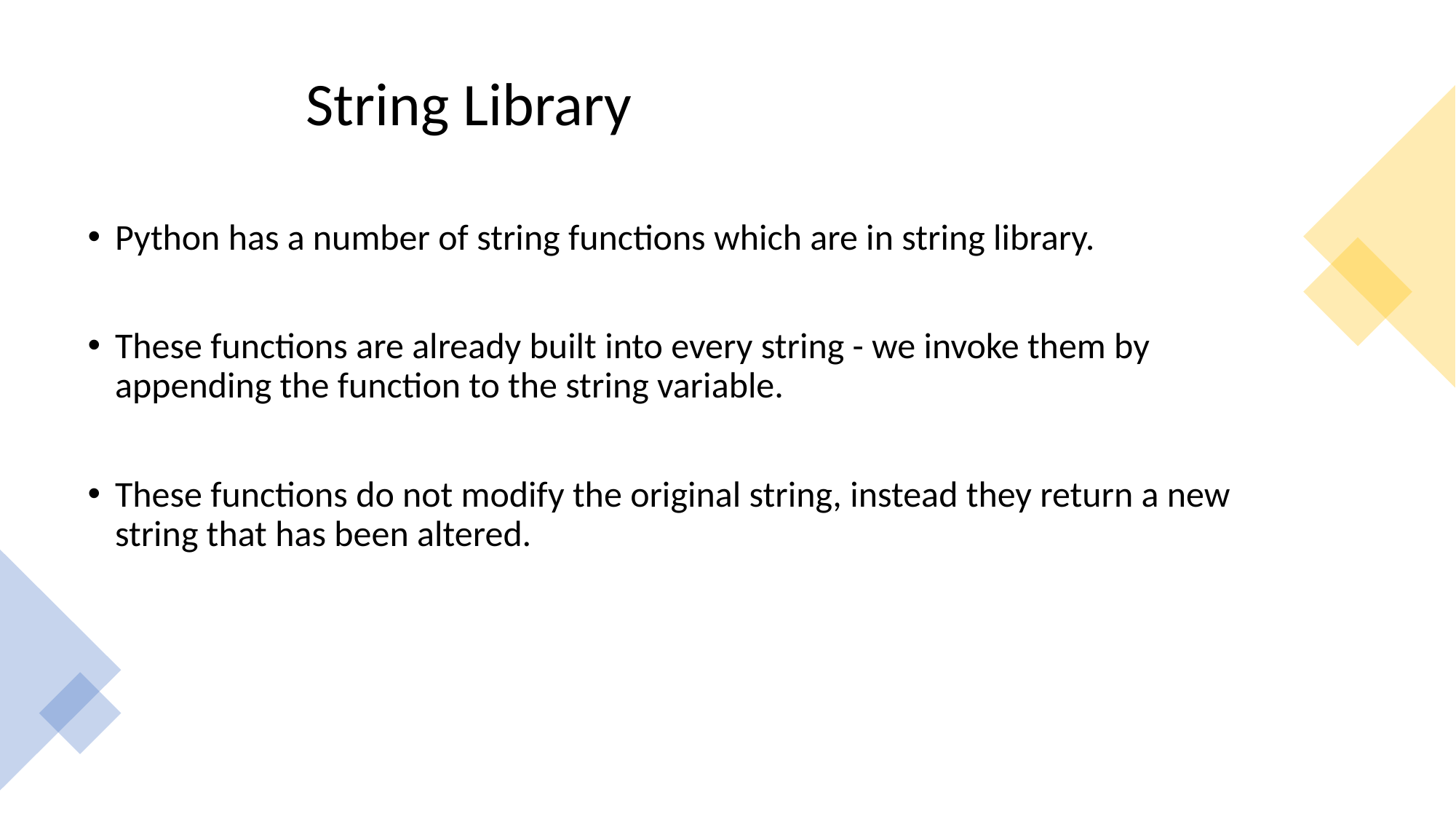

# String Library

Python has a number of string functions which are in string library.

These functions are already built into every string - we invoke them by appending the function to the string variable.

These functions do not modify the original string, instead they return a new string that has been altered.